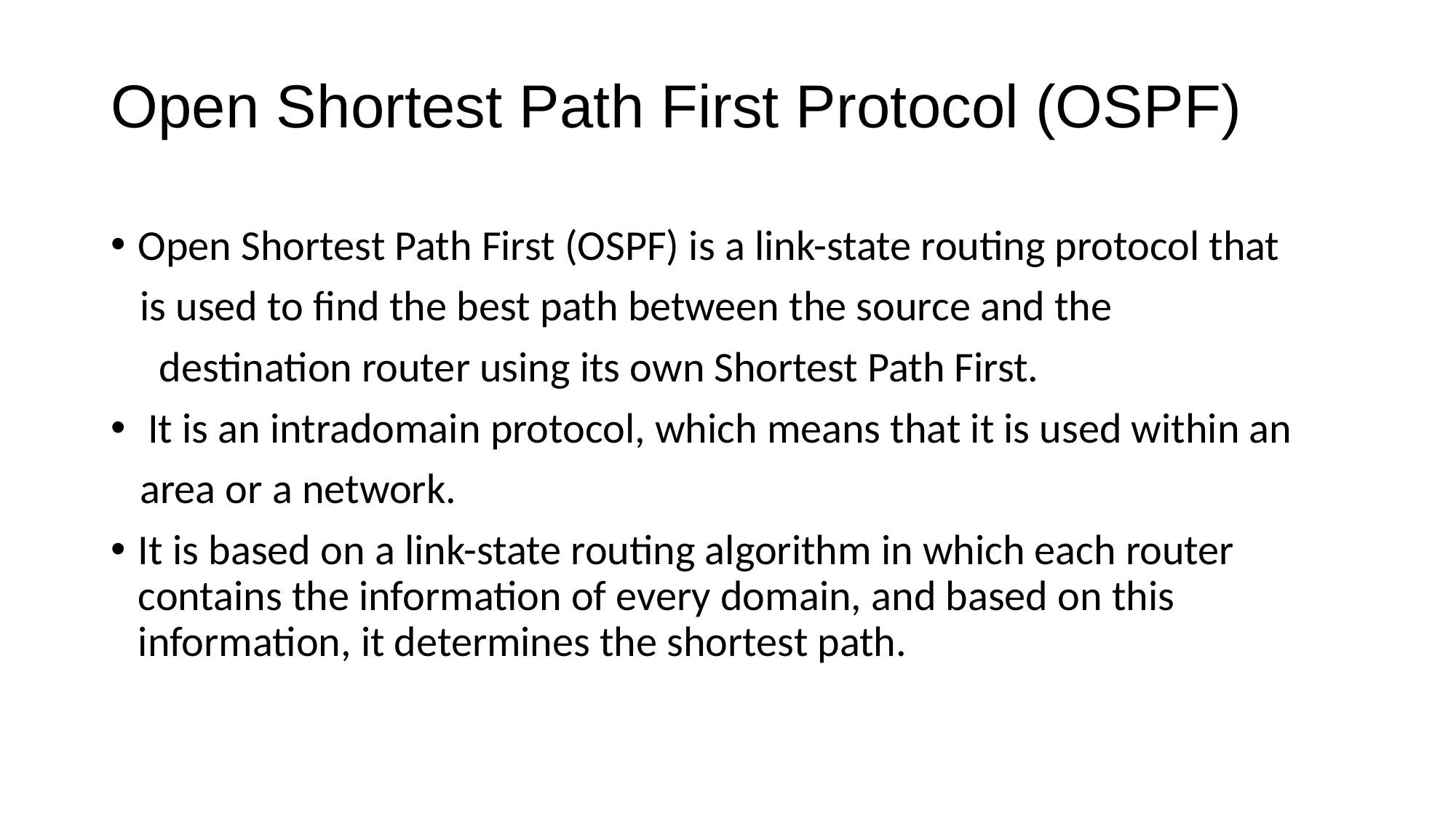

# Open Shortest Path First Protocol (OSPF)
Open Shortest Path First (OSPF) is a link-state routing protocol that
   is used to find the best path between the source and the
     destination router using its own Shortest Path First.
 It is an intradomain protocol, which means that it is used within an
   area or a network.
It is based on a link-state routing algorithm in which each router contains the information of every domain, and based on this information, it determines the shortest path.